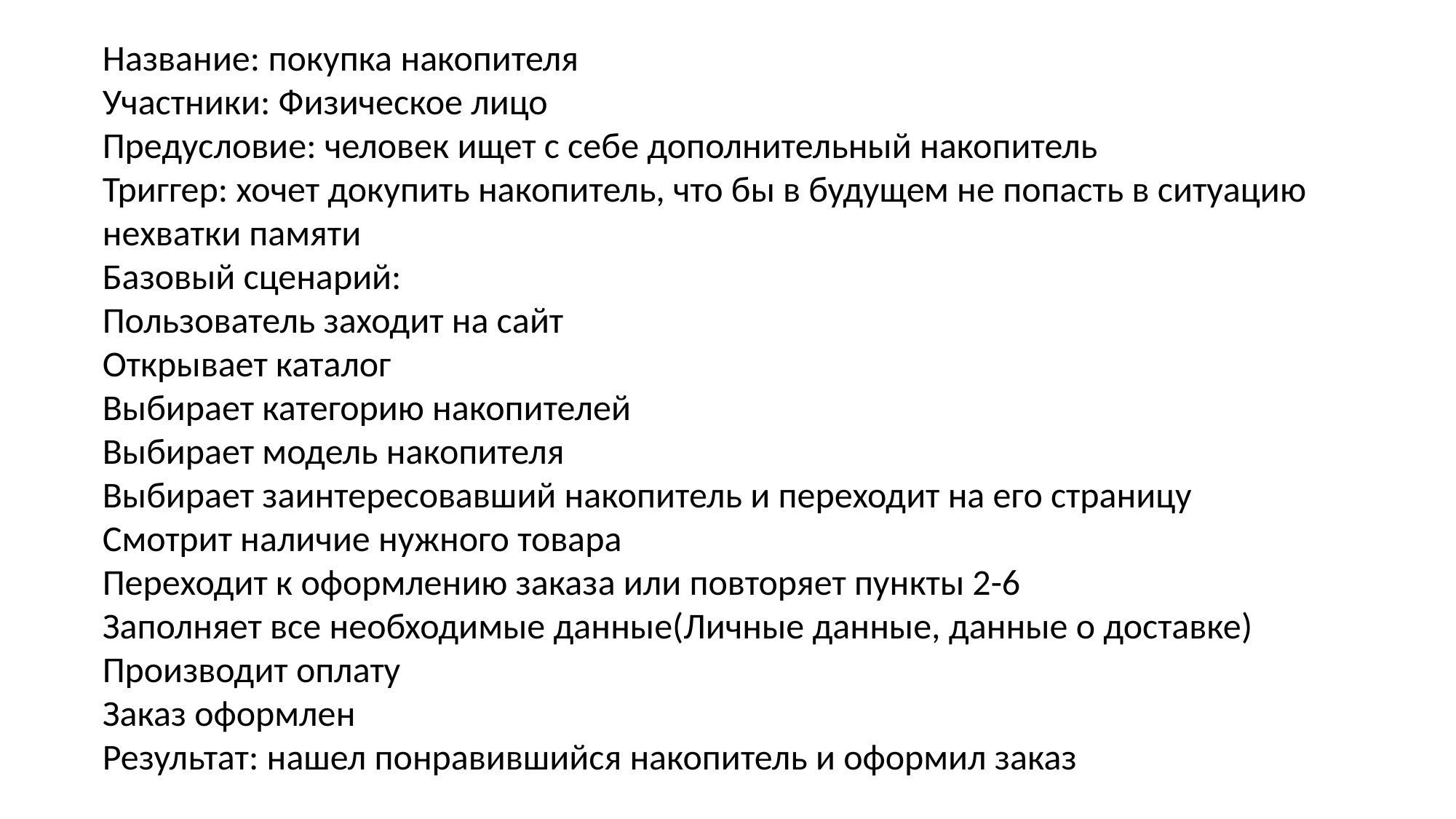

Название: покупка накопителя
Участники: Физическое лицо
Предусловие: человек ищет с себе дополнительный накопитель
Триггер: хочет докупить накопитель, что бы в будущем не попасть в ситуацию нехватки памяти
Базовый сценарий:
Пользователь заходит на сайт
Открывает каталог
Выбирает категорию накопителей
Выбирает модель накопителя
Выбирает заинтересовавший накопитель и переходит на его страницу
Смотрит наличие нужного товара
Переходит к оформлению заказа или повторяет пункты 2-6
Заполняет все необходимые данные(Личные данные, данные о доставке)
Производит оплату
Заказ оформлен
Результат: нашел понравившийся накопитель и оформил заказ